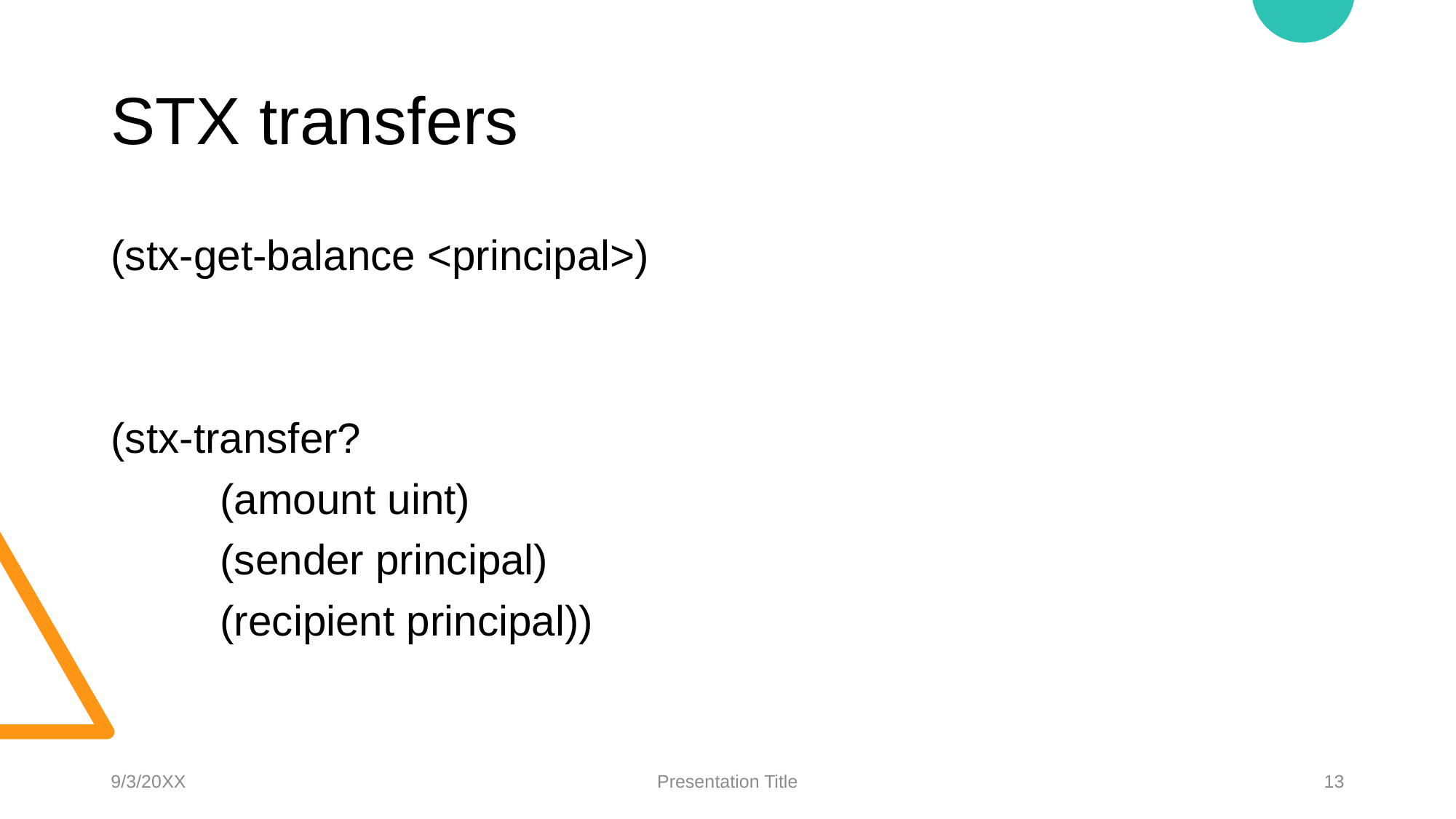

# STX transfers
(stx-get-balance <principal>)

(stx-transfer?
	(amount uint)
	(sender principal)
	(recipient principal))

9/3/20XX
Presentation Title
13